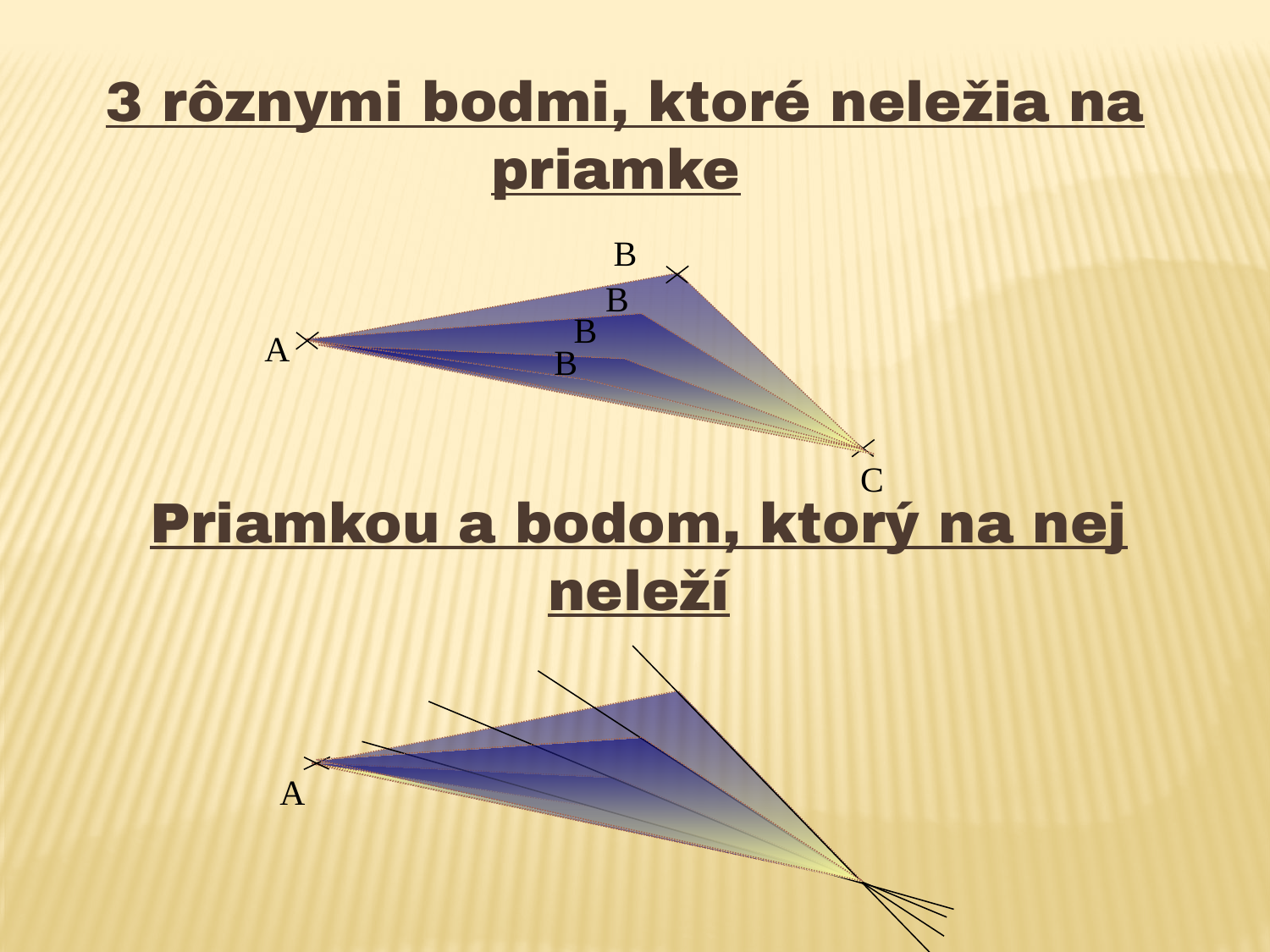

3 rôznymi bodmi, ktoré neležia na priamke
B

B

B

A

B

C
Priamkou a bodom, ktorý na nej neleží

A